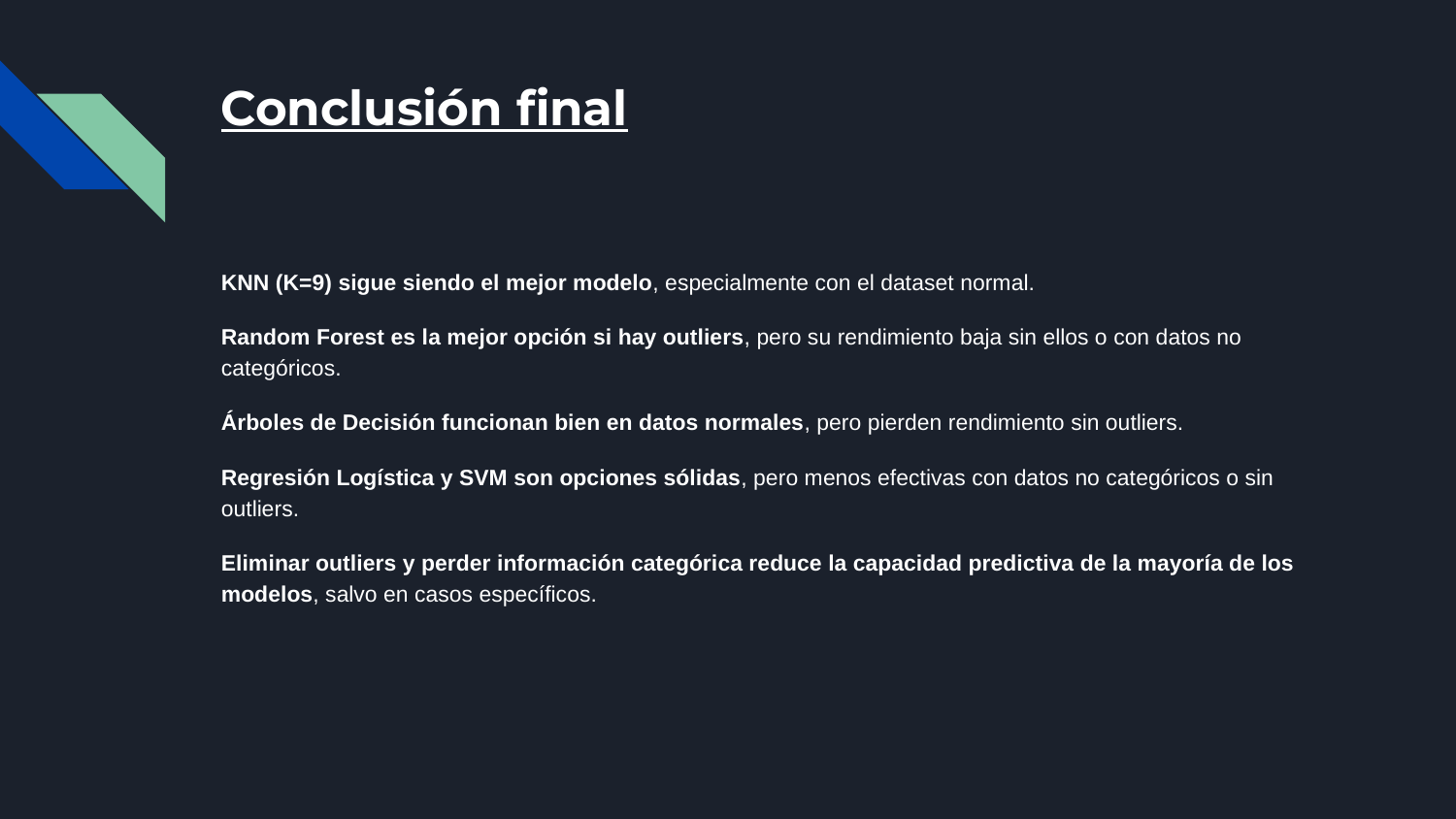

# Conclusión final
KNN (K=9) sigue siendo el mejor modelo, especialmente con el dataset normal.
Random Forest es la mejor opción si hay outliers, pero su rendimiento baja sin ellos o con datos no categóricos.
Árboles de Decisión funcionan bien en datos normales, pero pierden rendimiento sin outliers.
Regresión Logística y SVM son opciones sólidas, pero menos efectivas con datos no categóricos o sin outliers.
Eliminar outliers y perder información categórica reduce la capacidad predictiva de la mayoría de los modelos, salvo en casos específicos.